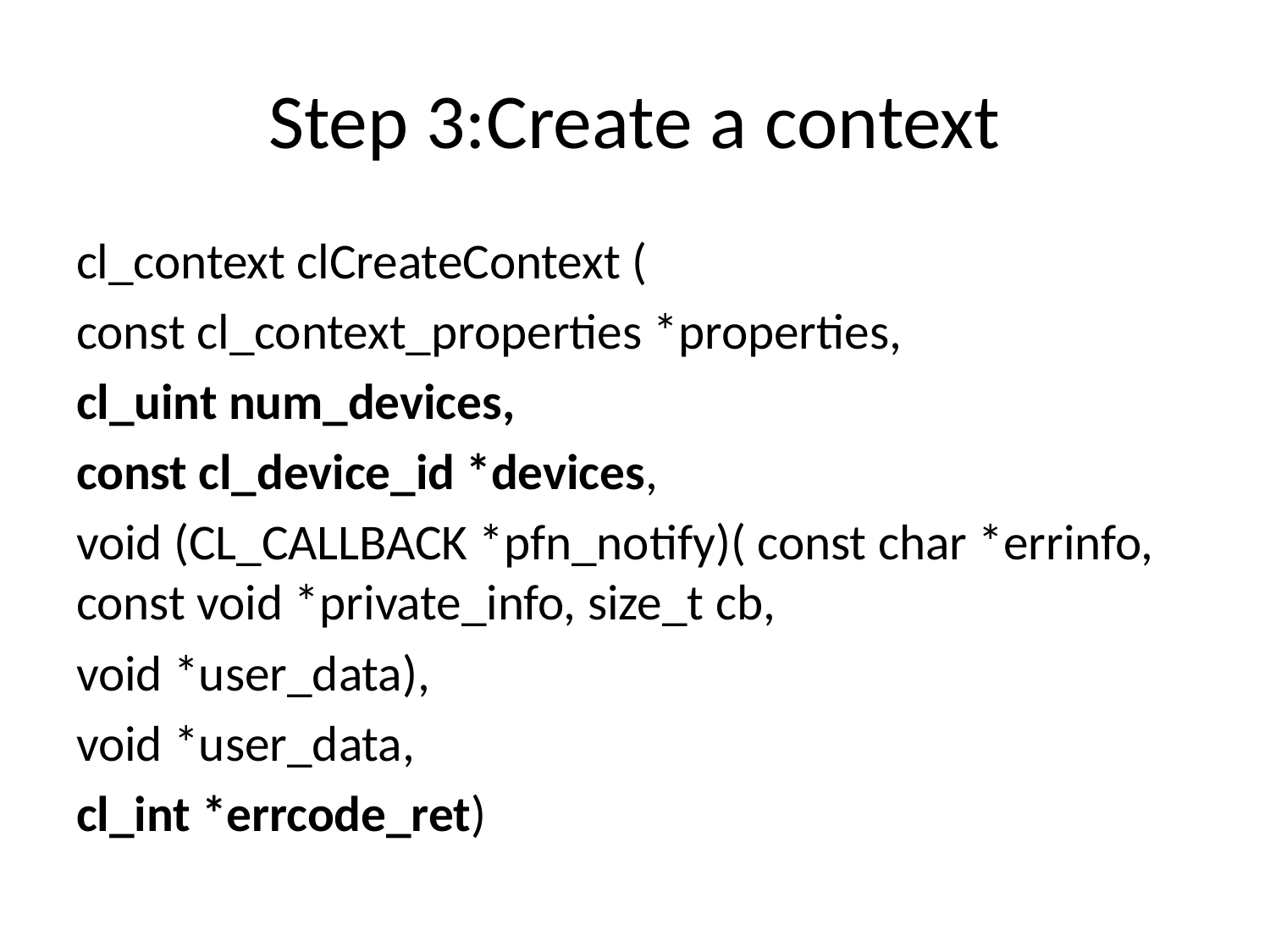

# Step 3:Create a context
cl_context clCreateContext (
const cl_context_properties *properties,
cl_uint num_devices,
const cl_device_id *devices,
void (CL_CALLBACK *pfn_notify)( const char *errinfo, const void *private_info, size_t cb,
void *user_data),
void *user_data,
cl_int *errcode_ret)